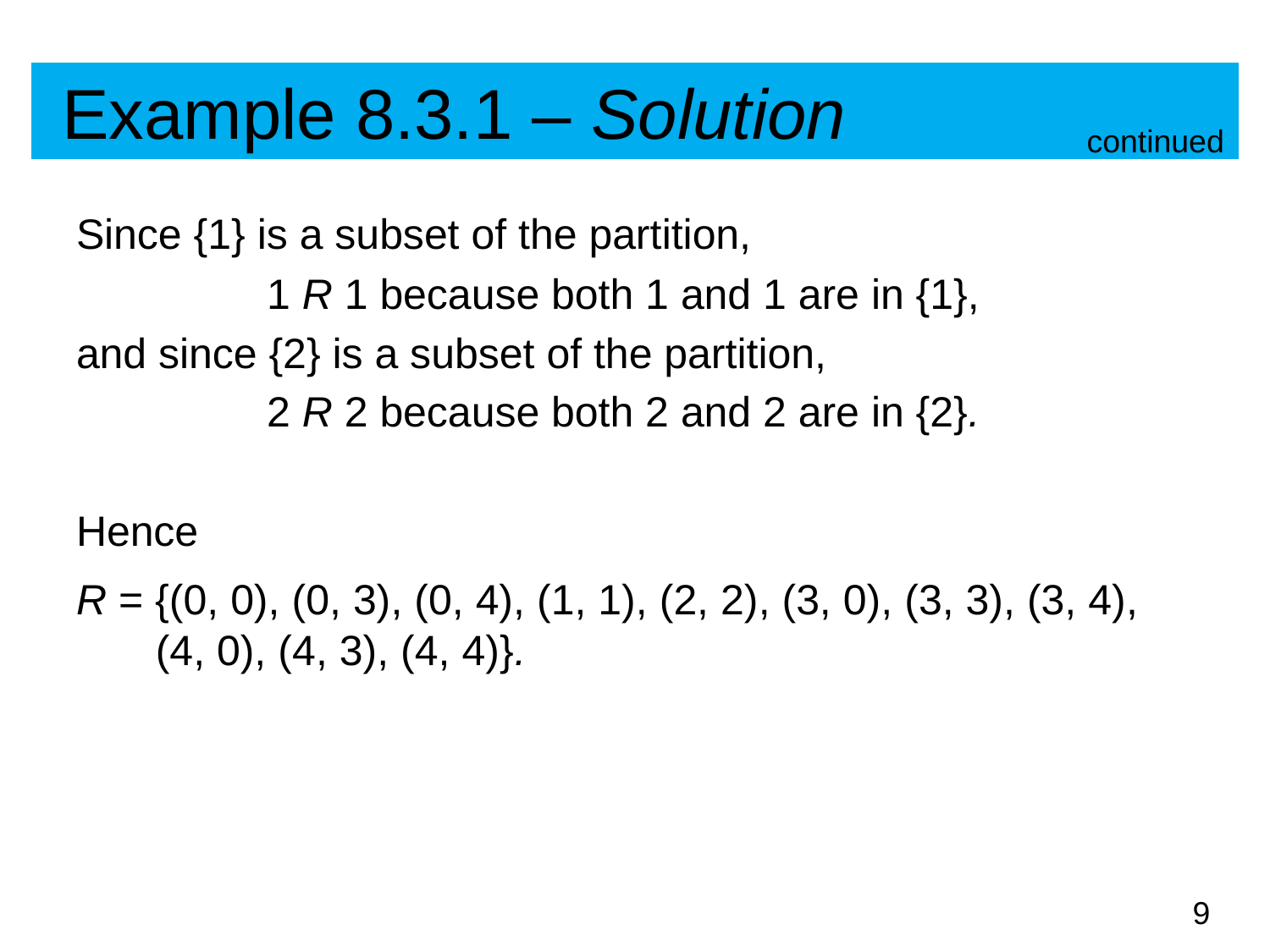

# Example 8.3.1 – Solution
continued
Since {1} is a subset of the partition,
1 R 1 because both 1 and 1 are in {1},
and since {2} is a subset of the partition,
2 R 2 because both 2 and 2 are in {2}.

Hence

R = {(0, 0), (0, 3), (0, 4), (1, 1), (2, 2), (3, 0), (3, 3), (3, 4), (4, 0), (4, 3), (4, 4)}.